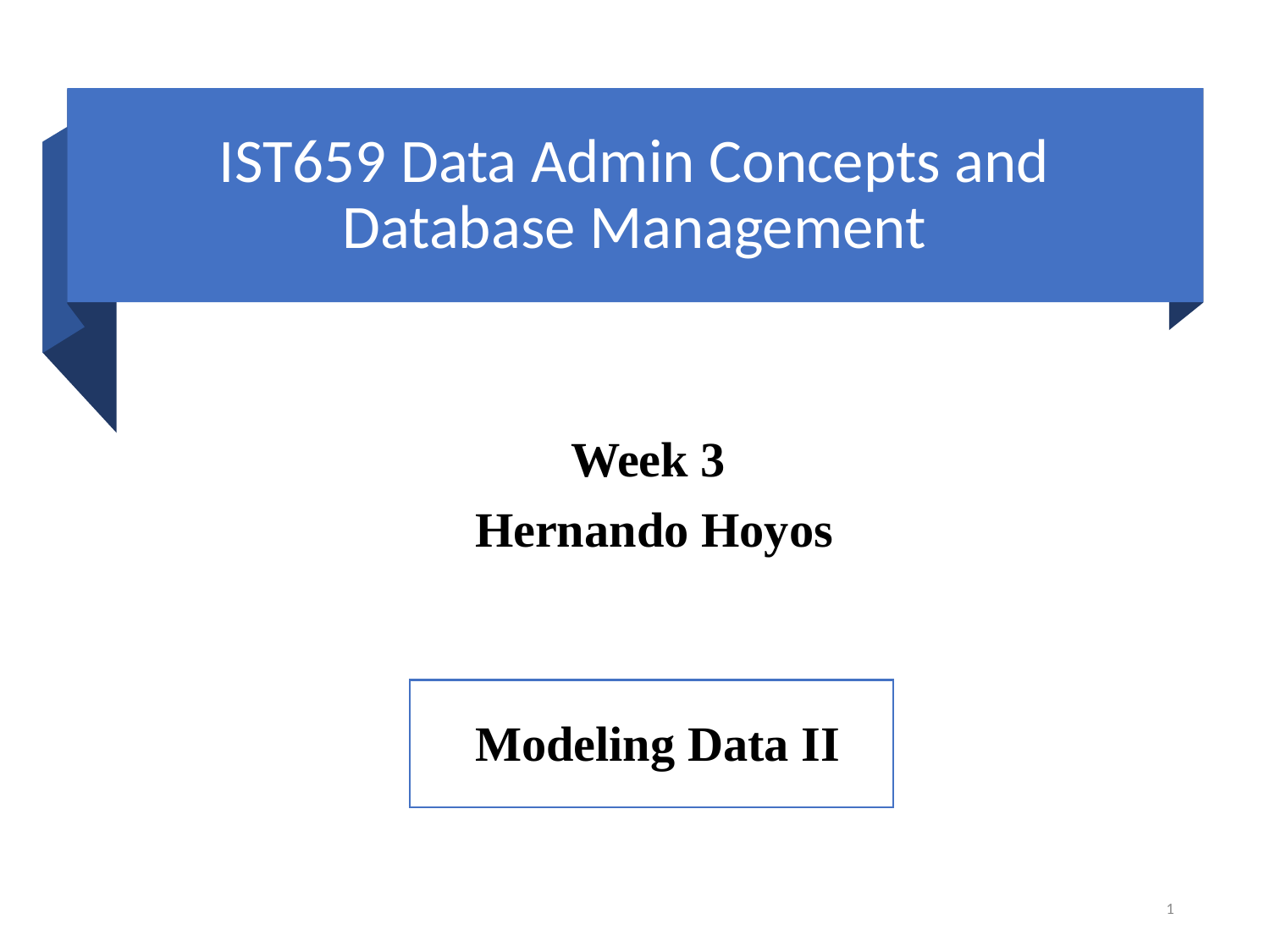

# IST659 Data Admin Concepts and Database Management

Week 3
 Hernando Hoyos

Modeling Data II
1